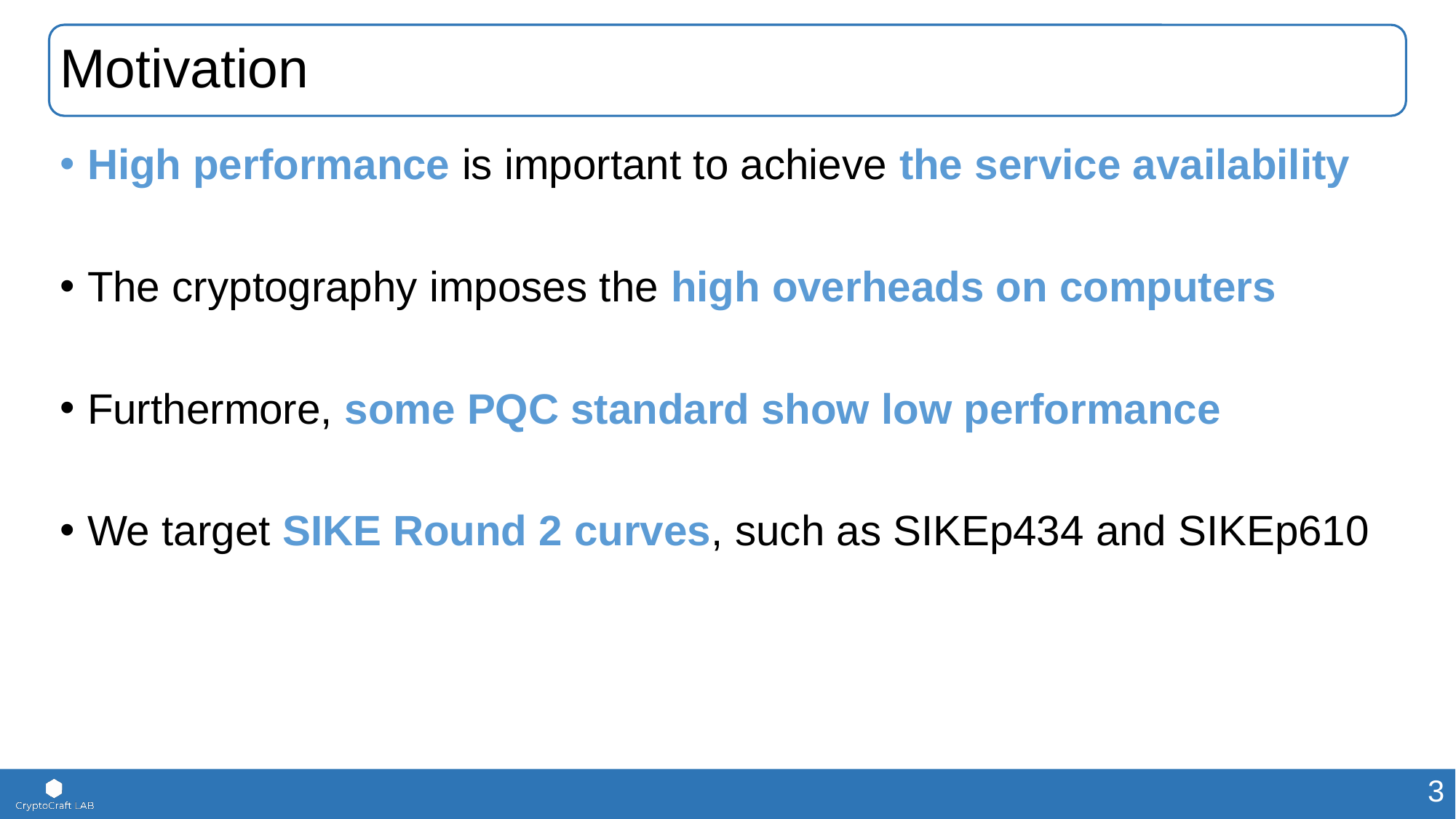

# Motivation
High performance is important to achieve the service availability

The cryptography imposes the high overheads on computers

Furthermore, some PQC standard show low performance

We target SIKE Round 2 curves, such as SIKEp434 and SIKEp610